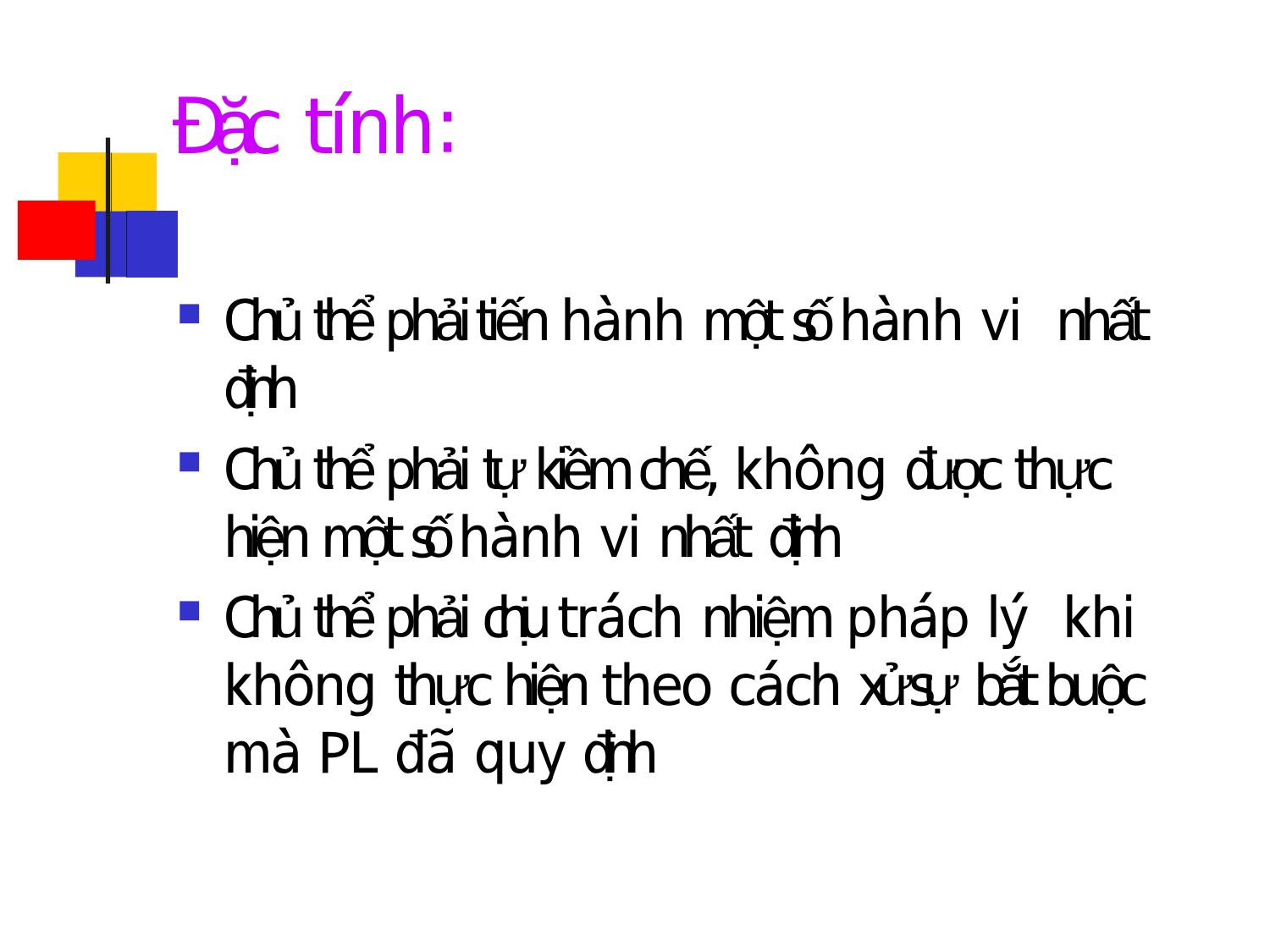

# Đặc tính:
Chủ thể phải tiến hành một số hành vi  nhất định
Chủ thể phải tự kiềm chế, không được  thực hiện một số hành vi nhất định
Chủ thể phải chịu trách nhiệm pháp lý  khi không thực hiện theo cách xử sự  bắt buộc mà PL đã quy định